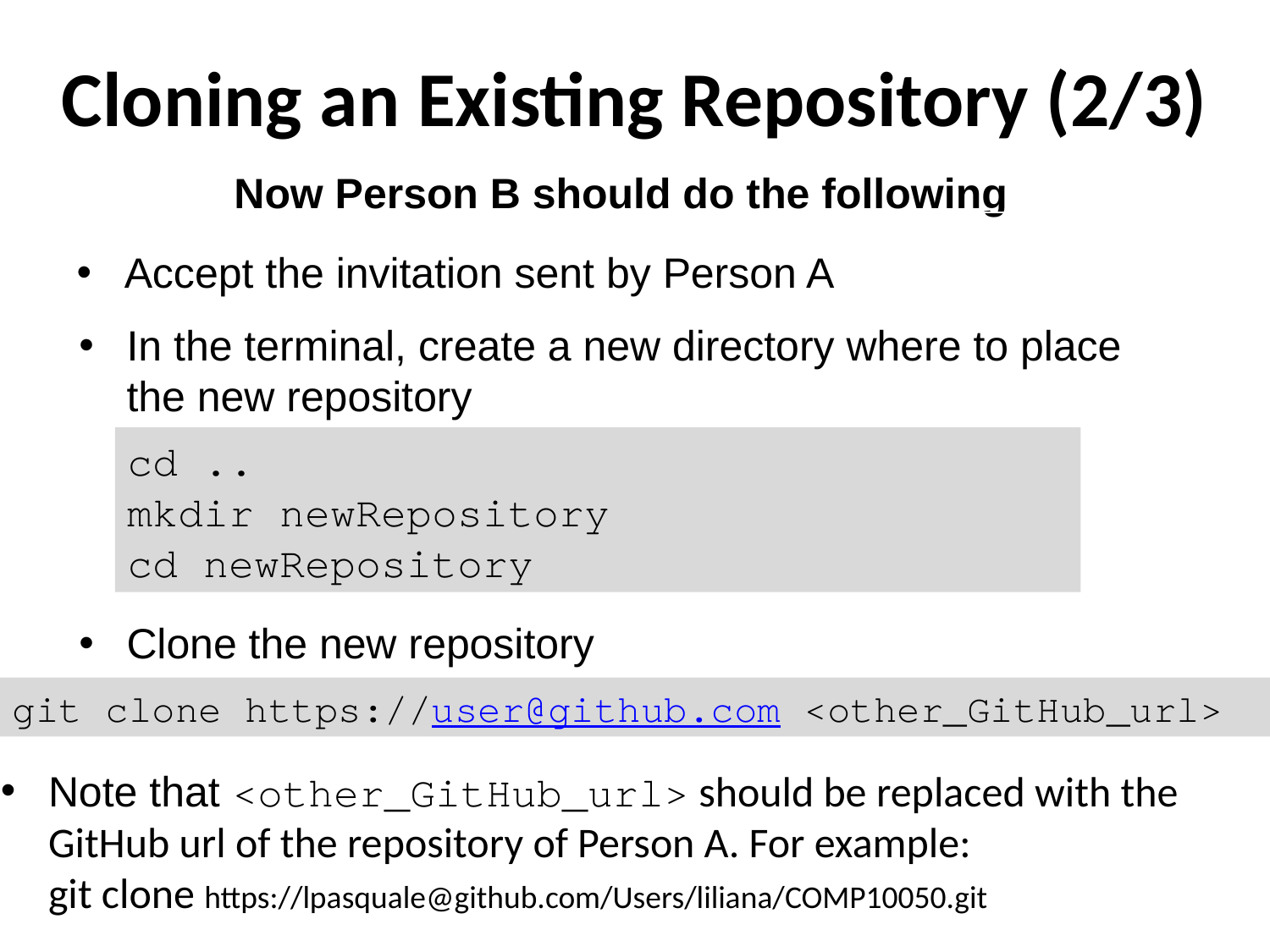

Cloning an Existing Repository (2/3)
Now Person B should do the following

Accept the invitation sent by Person A

In the terminal, create a new directory where to place the new repository
cd ..
mkdir newRepository
cd newRepository
Clone the new repository

git clone https://user@github.com <other_GitHub_url>
Note that <other_GitHub_url> should be replaced with the GitHub url of the repository of Person A. For example:                          git clone https://lpasquale@github.com/Users/liliana/COMP10050.git